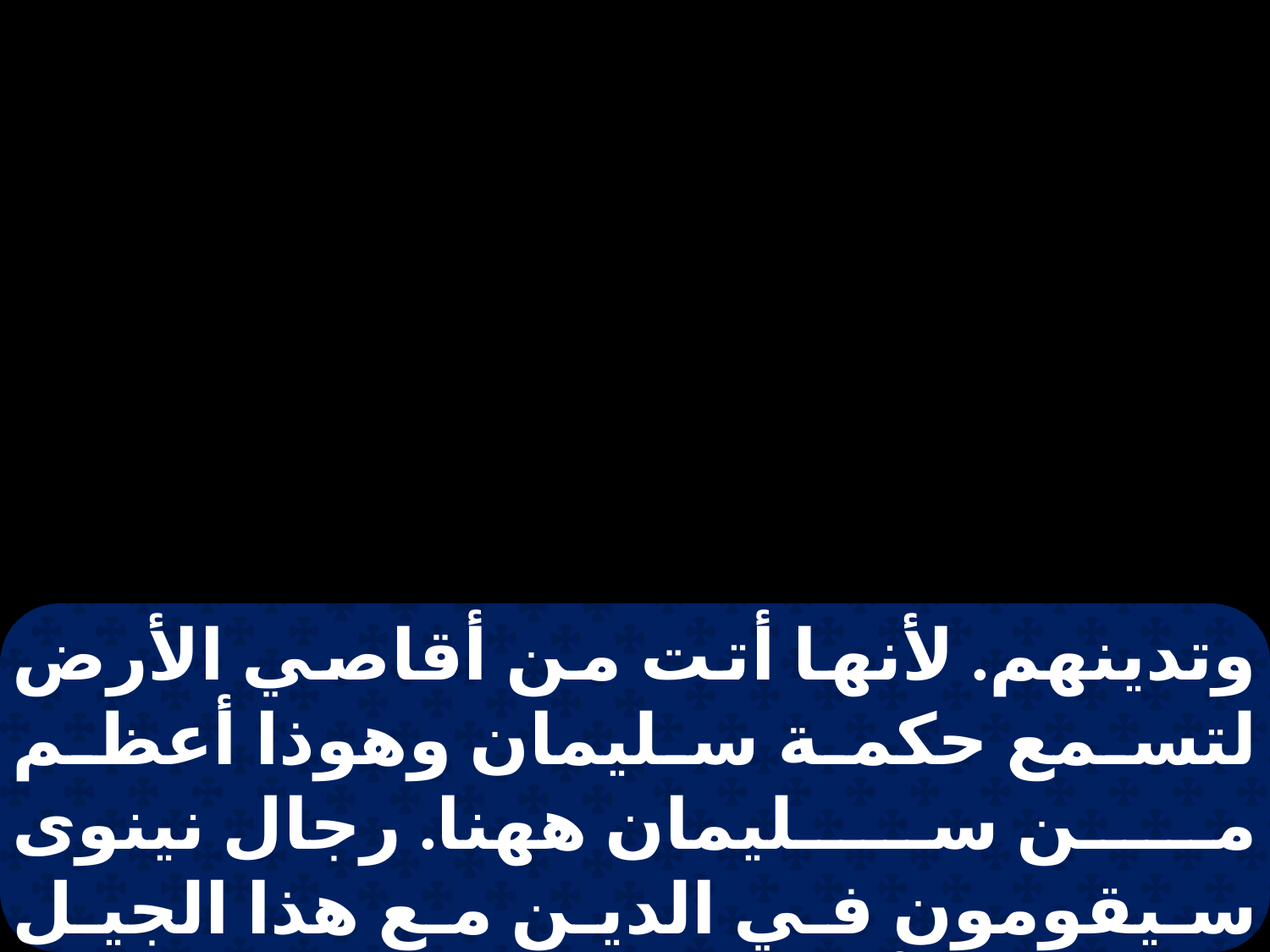

وتدينهم. لأنها أتت من أقاصي الأرض لتسمع حكمة سليمان وهوذا أعظم من سليمان ههنا. رجال نينوى سيقومون في الدين مع هذا الجيل ويدينونه. لأنهم تابوا بمناداة يونان وههنا أعظم من يونان. ليس أحد يوقد